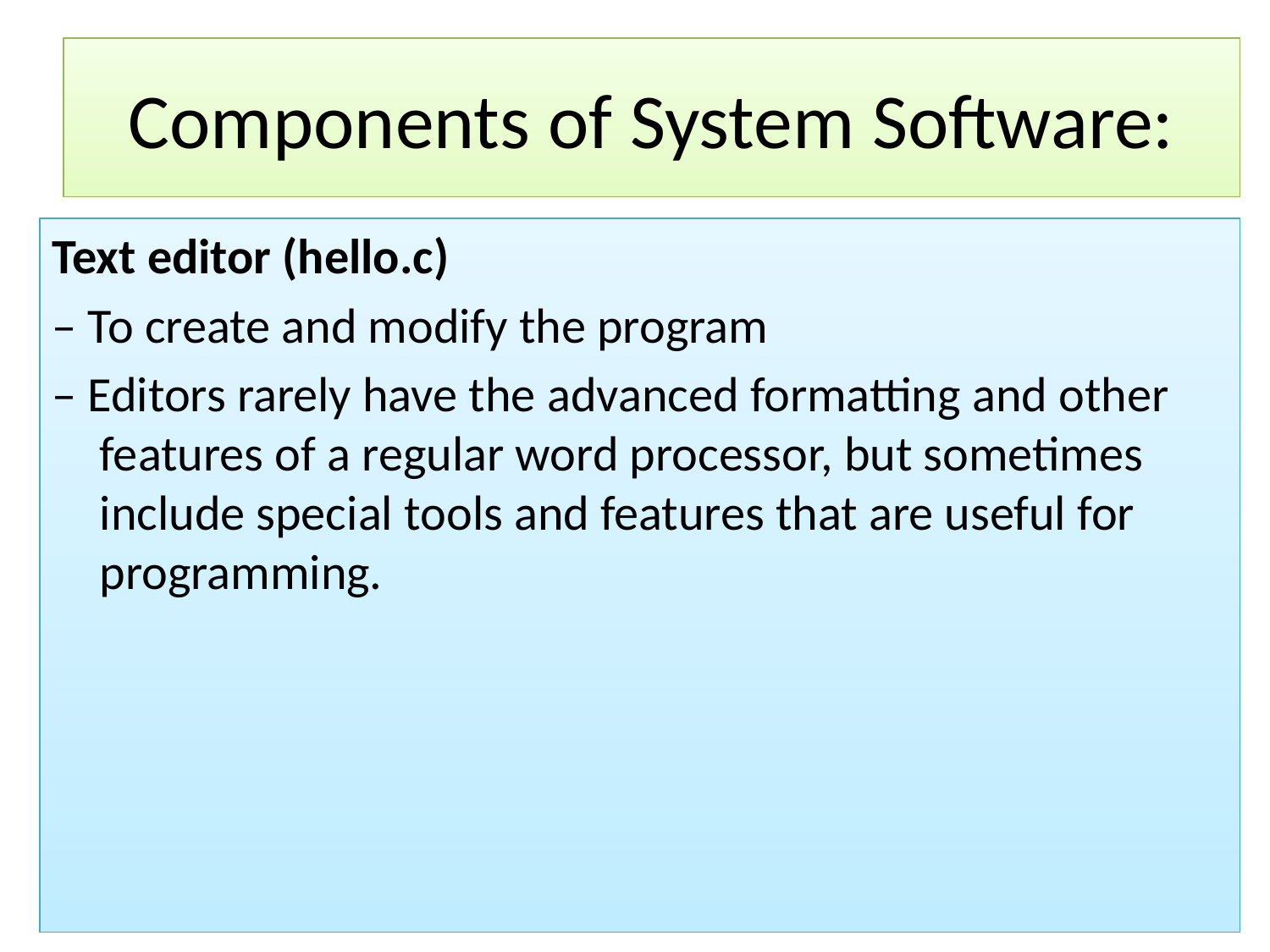

Components of System Software:
Text editor (hello.c)
– To create and modify the program
– Editors rarely have the advanced formatting and other features of a regular word processor, but sometimes include special tools and features that are useful for programming.